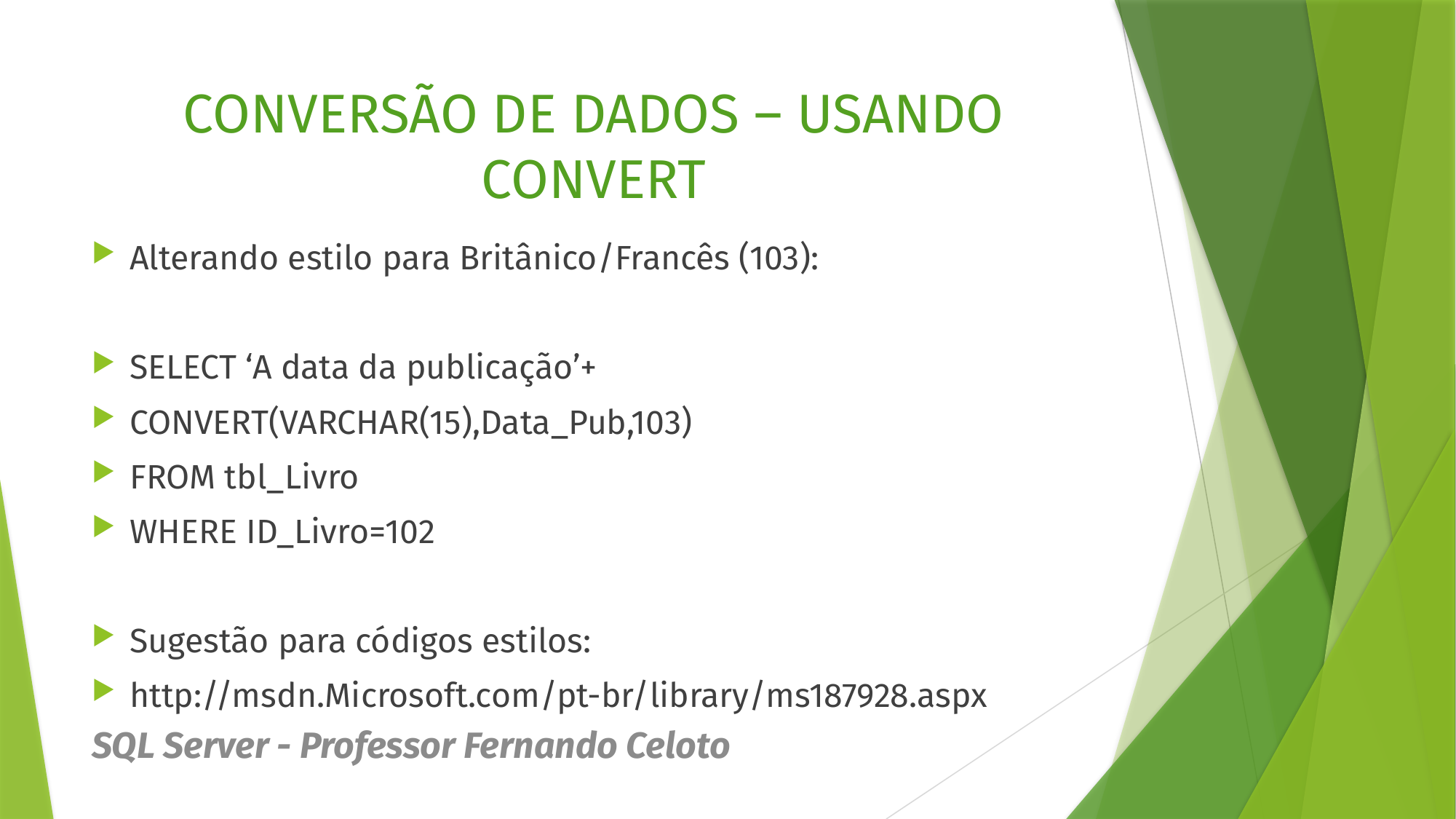

# CONVERSÃO DE DADOS – USANDO CONVERT
Alterando estilo para Britânico/Francês (103):

SELECT ‘A data da publicação’+
CONVERT(VARCHAR(15),Data_Pub,103)
FROM tbl_Livro
WHERE ID_Livro=102

Sugestão para códigos estilos:
http://msdn.Microsoft.com/pt-br/library/ms187928.aspx

SQL Server - Professor Fernando Celoto